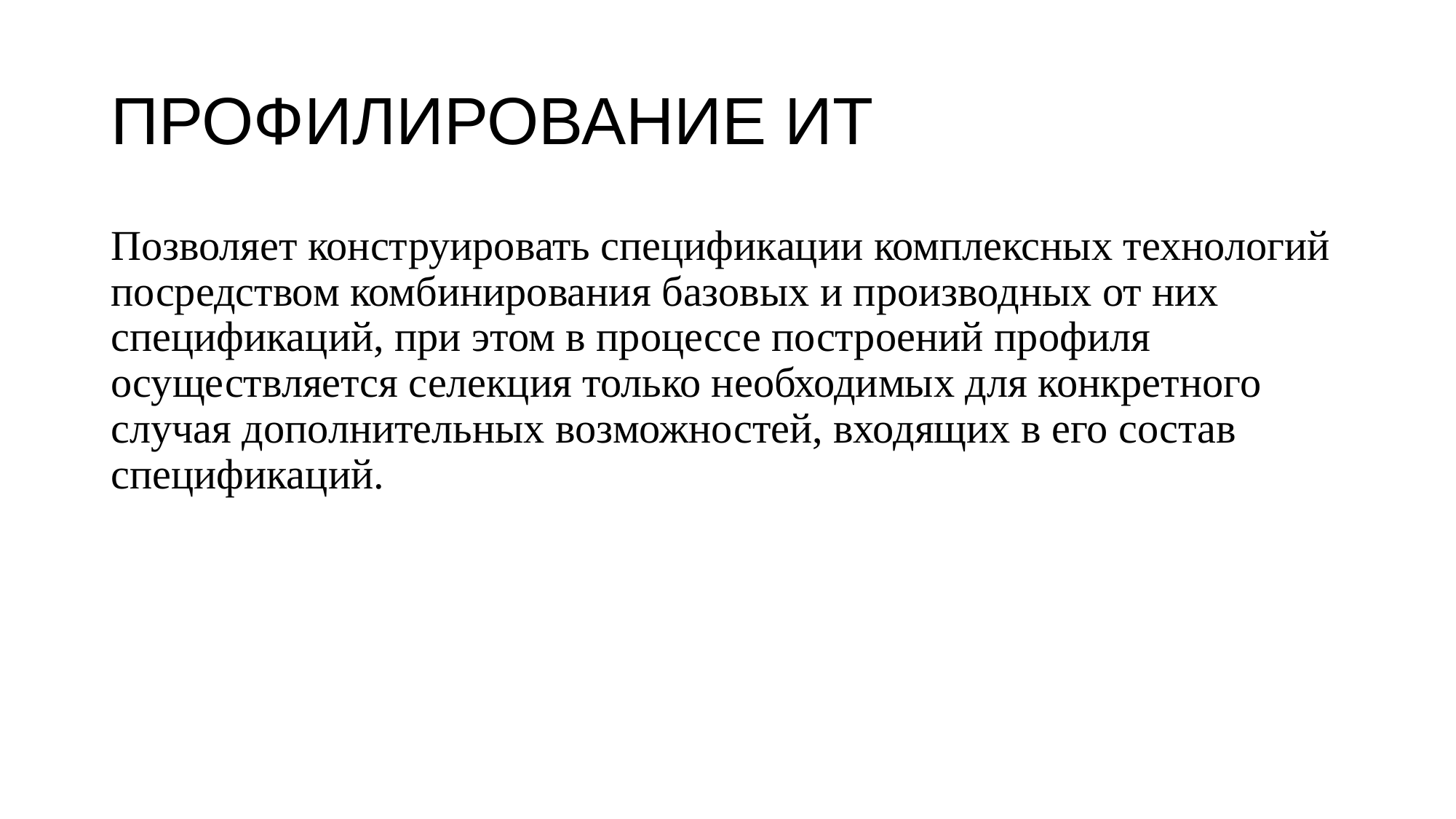

# ПРОФИЛИРОВАНИЕ ИТ
Позволяет конструировать спецификации комплексных технологий посредством комбинирования базовых и производных от них спецификаций, при этом в процессе построений профиля осуществляется селекция только необходимых для конкретного случая дополнительных возможностей, входящих в его состав спецификаций.